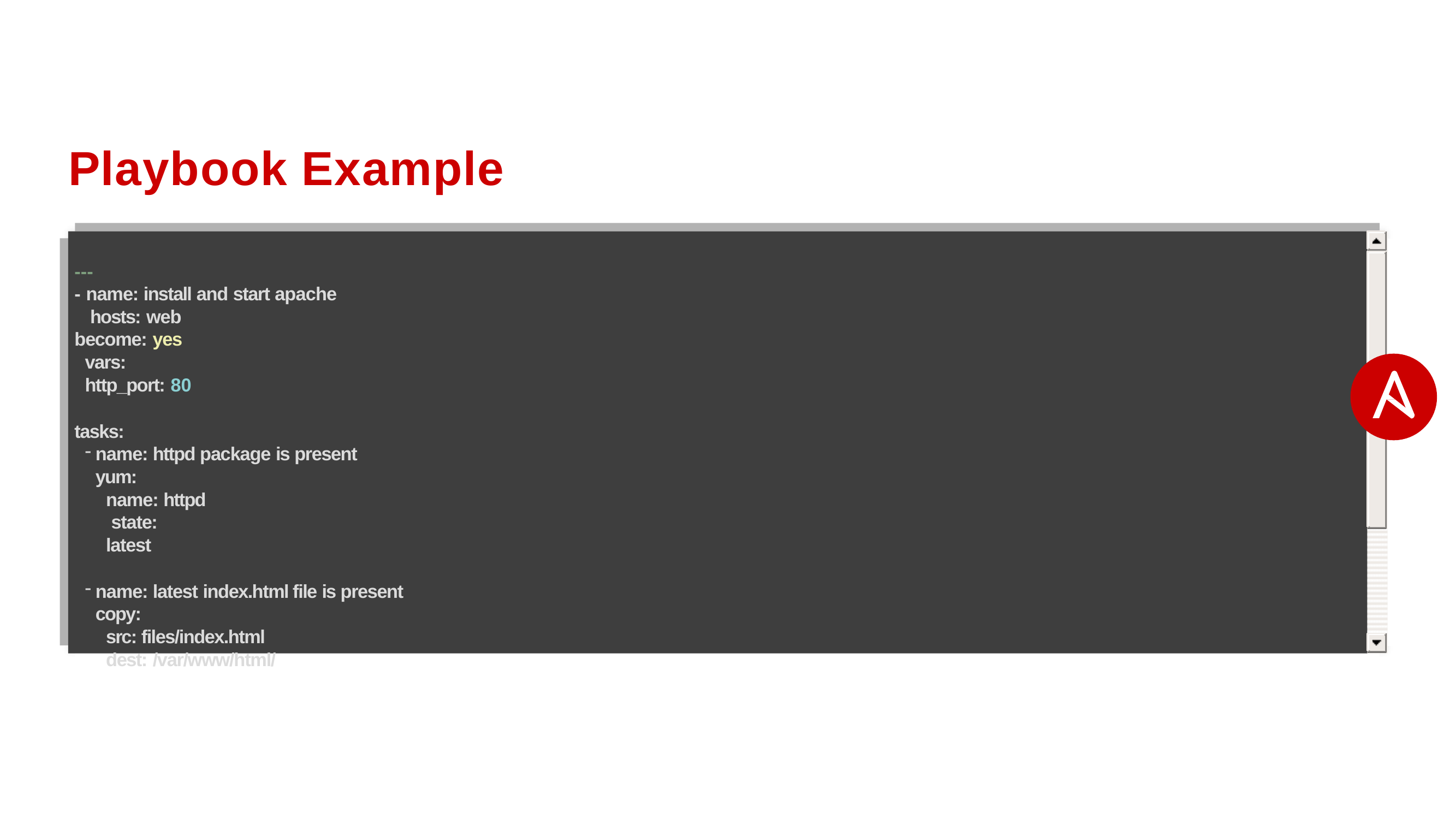

# Playbook Example

---
- name: install and start apache  hosts: web
become: yes  vars:
http_port: 80

tasks:
name: httpd package is present  yum:
name: httpd  state: latest

name: latest index.html file is present  copy:
src: files/index.html  dest: /var/www/html/